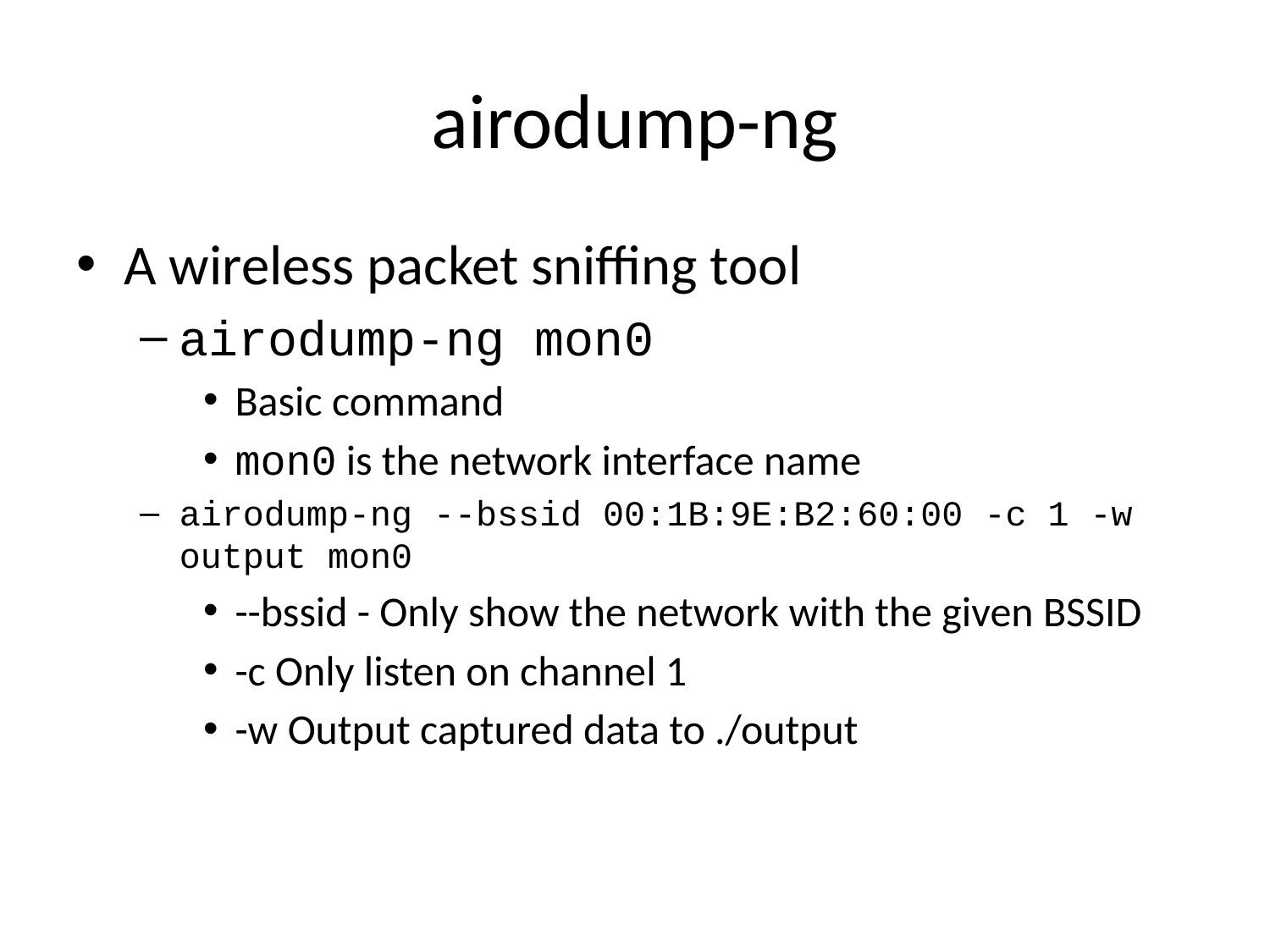

# airodump-ng
A wireless packet sniffing tool
airodump-ng mon0
Basic command
mon0 is the network interface name
airodump-ng --bssid 00:1B:9E:B2:60:00 -c 1 -w output mon0
--bssid - Only show the network with the given BSSID
-c Only listen on channel 1
-w Output captured data to ./output